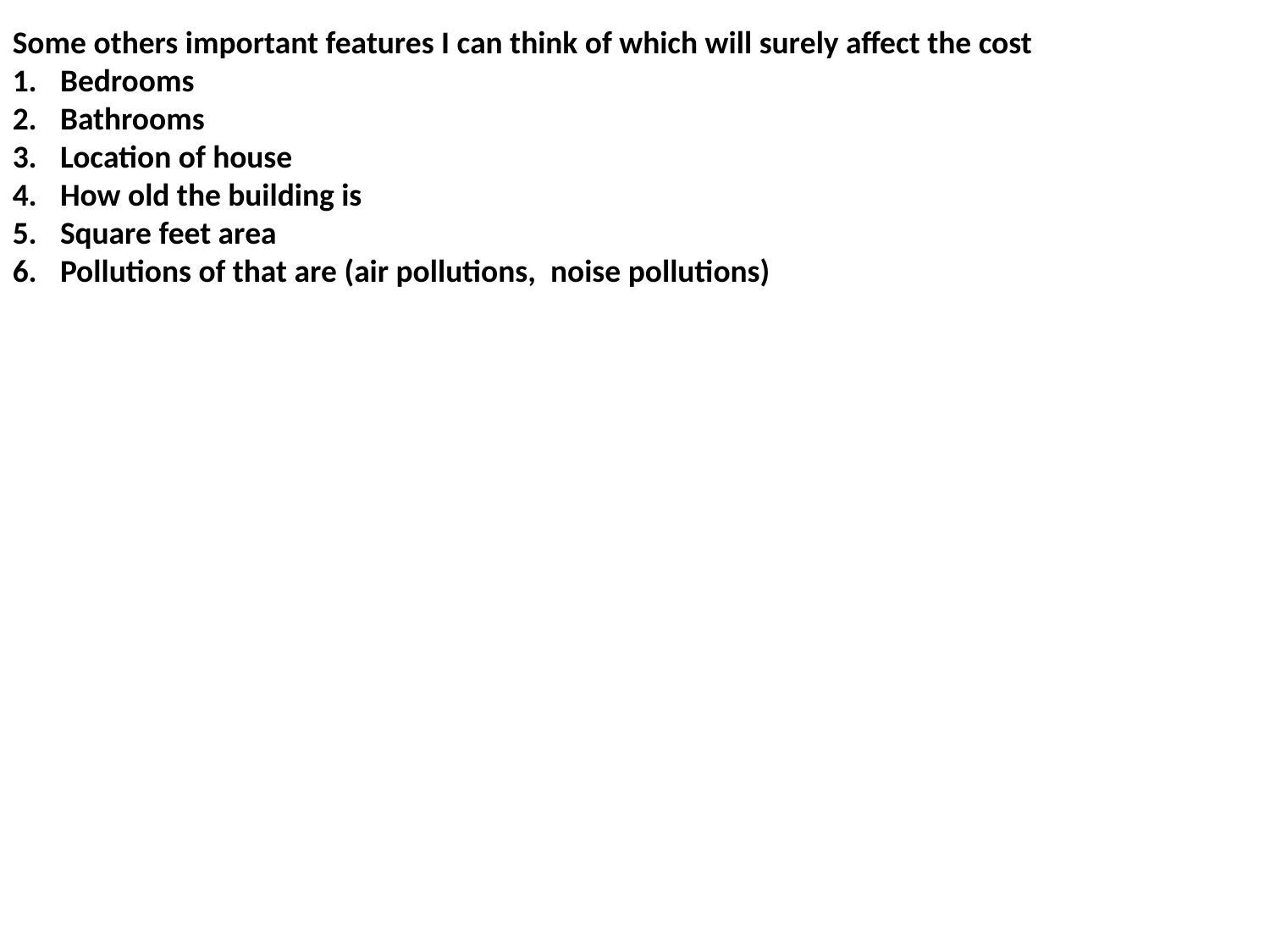

Some others important features I can think of which will surely affect the cost
Bedrooms
Bathrooms
Location of house
How old the building is
Square feet area
Pollutions of that are (air pollutions,  noise pollutions)